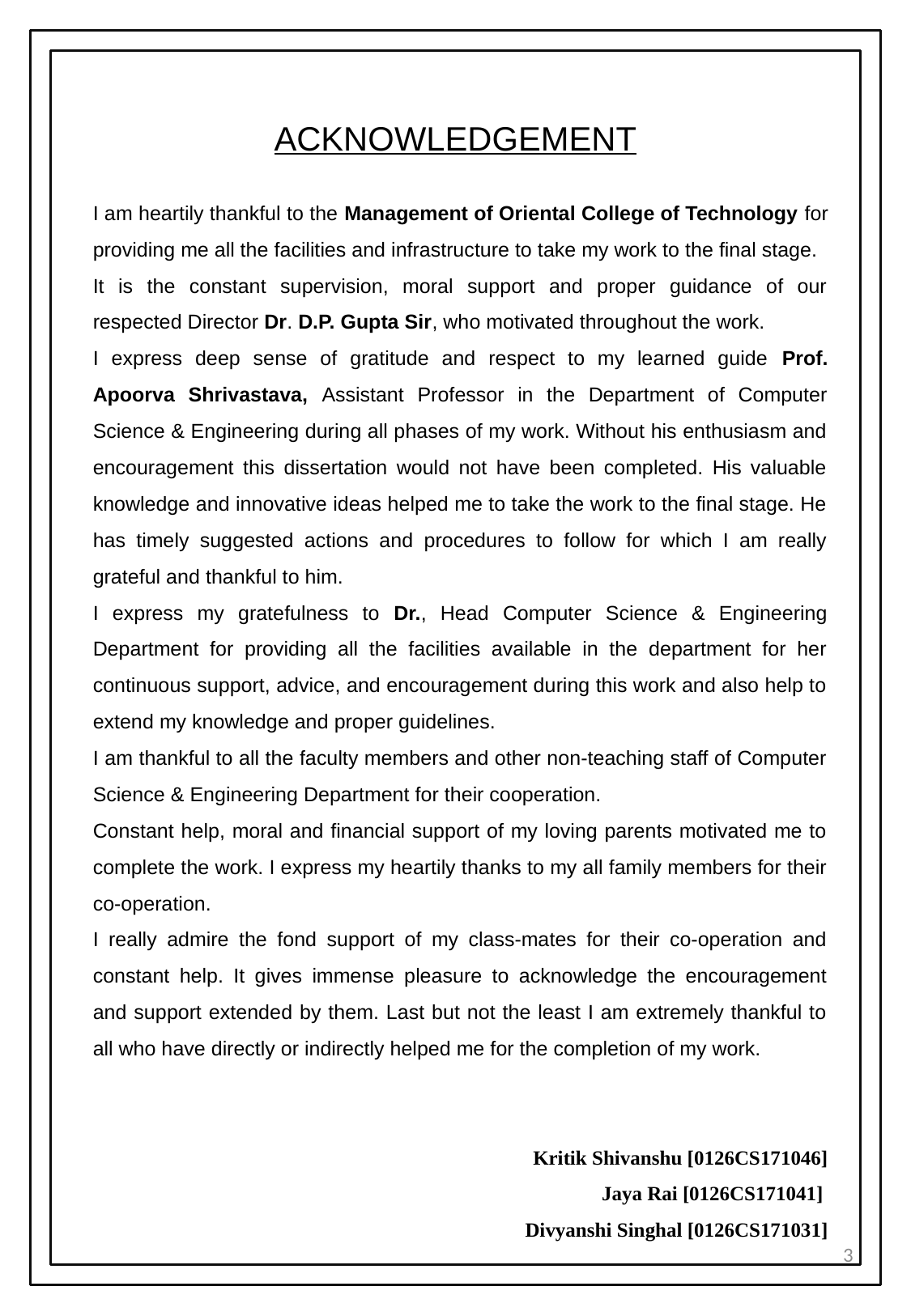

ACKNOWLEDGEMENT
I am heartily thankful to the Management of Oriental College of Technology for providing me all the facilities and infrastructure to take my work to the final stage.
It is the constant supervision, moral support and proper guidance of our respected Director Dr. D.P. Gupta Sir, who motivated throughout the work.
I express deep sense of gratitude and respect to my learned guide Prof. Apoorva Shrivastava, Assistant Professor in the Department of Computer Science & Engineering during all phases of my work. Without his enthusiasm and encouragement this dissertation would not have been completed. His valuable knowledge and innovative ideas helped me to take the work to the final stage. He has timely suggested actions and procedures to follow for which I am really grateful and thankful to him.
I express my gratefulness to Dr., Head Computer Science & Engineering Department for providing all the facilities available in the department for her continuous support, advice, and encouragement during this work and also help to extend my knowledge and proper guidelines.
I am thankful to all the faculty members and other non-teaching staff of Computer Science & Engineering Department for their cooperation.
Constant help, moral and financial support of my loving parents motivated me to complete the work. I express my heartily thanks to my all family members for their co-operation.
I really admire the fond support of my class-mates for their co-operation and constant help. It gives immense pleasure to acknowledge the encouragement and support extended by them. Last but not the least I am extremely thankful to all who have directly or indirectly helped me for the completion of my work.

Kritik Shivanshu [0126CS171046]
Jaya Rai [0126CS171041]
Divyanshi Singhal [0126CS171031]
3